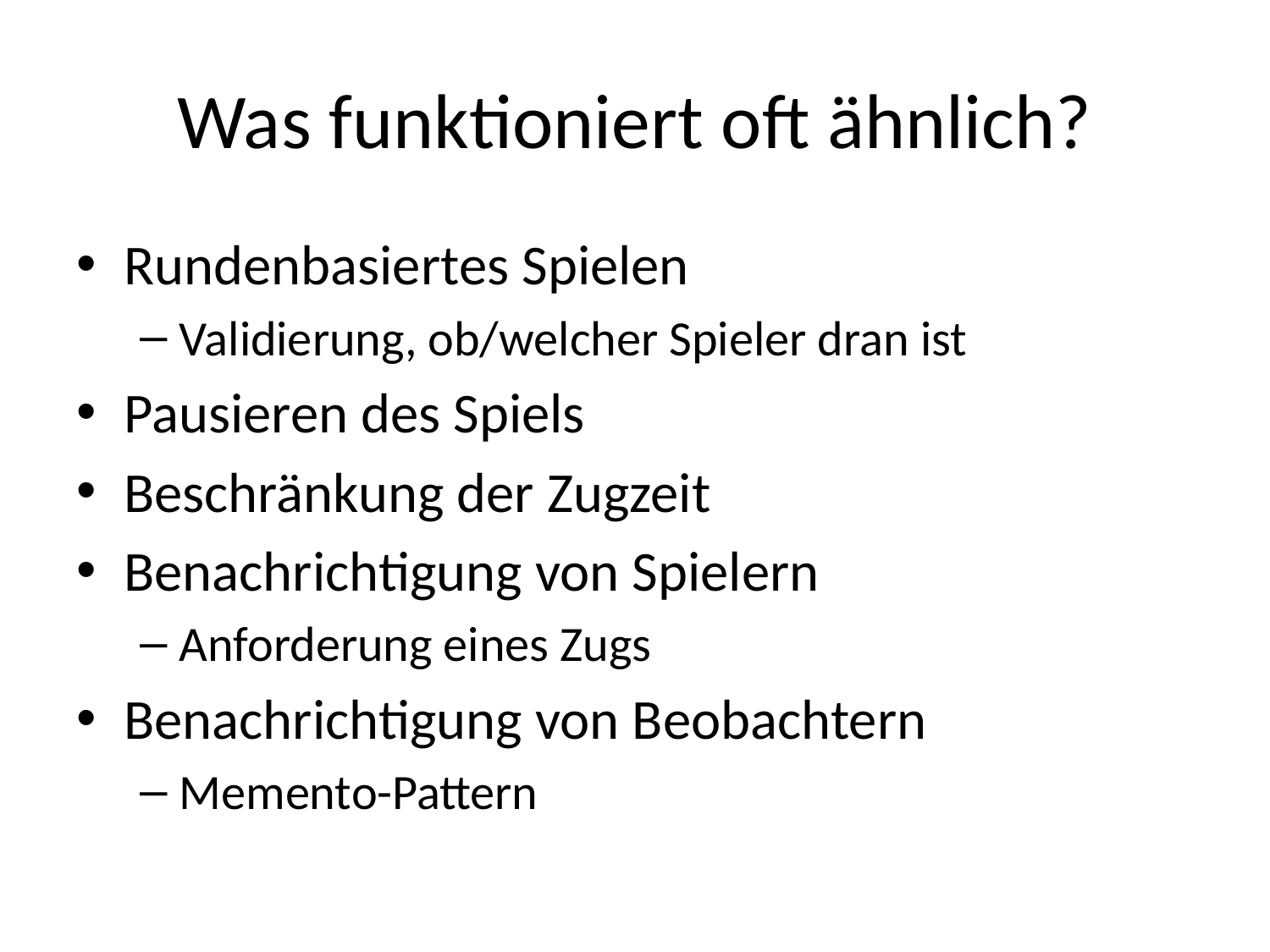

# Was funktioniert oft ähnlich?
Rundenbasiertes Spielen
Validierung, ob/welcher Spieler dran ist
Pausieren des Spiels
Beschränkung der Zugzeit
Benachrichtigung von Spielern
Anforderung eines Zugs
Benachrichtigung von Beobachtern
Memento-Pattern